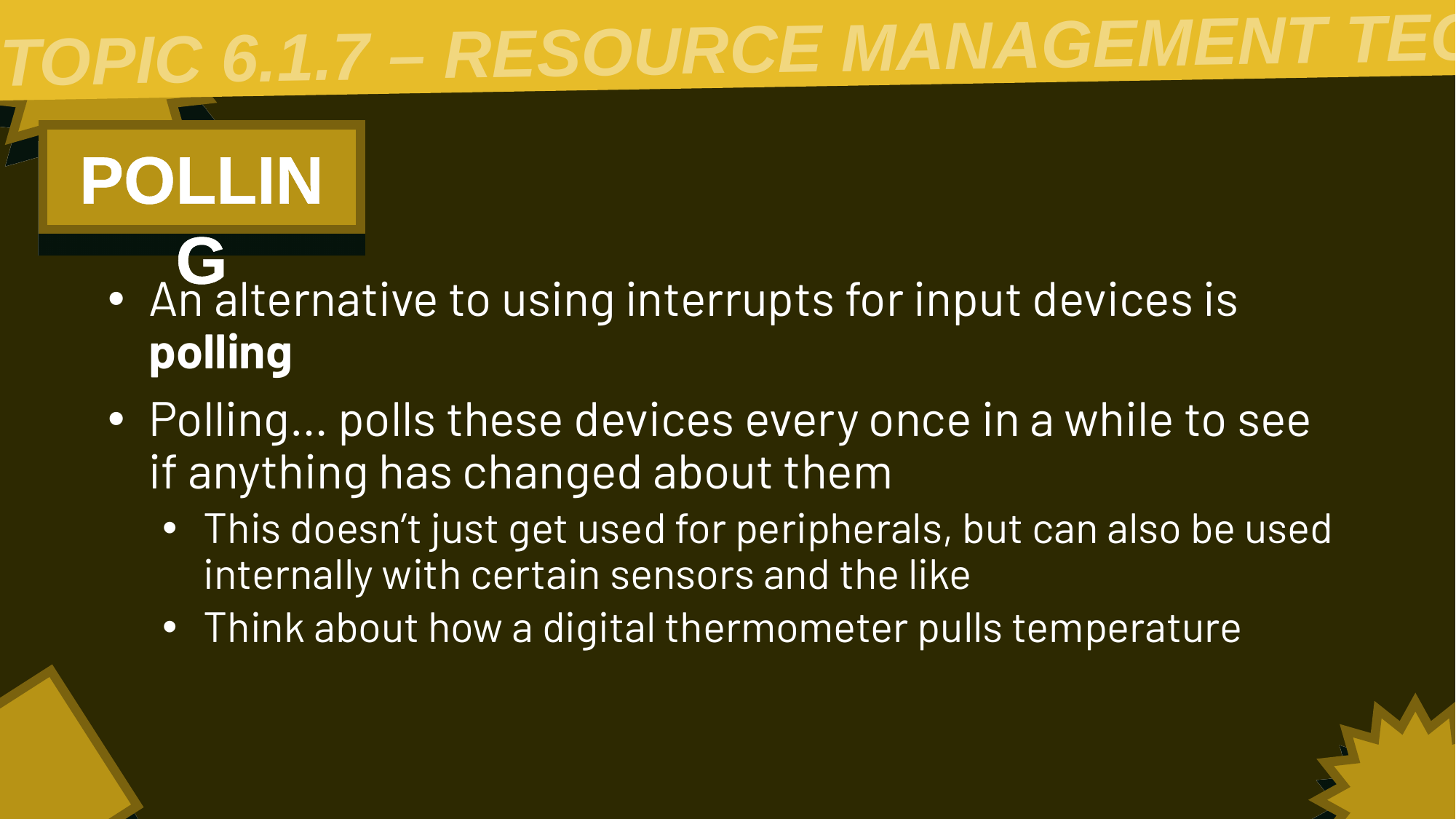

TOPIC 6.1.7 – RESOURCE MANAGEMENT TECH

POLLING
An alternative to using interrupts for input devices is polling
Polling… polls these devices every once in a while to see if anything has changed about them
This doesn’t just get used for peripherals, but can also be used internally with certain sensors and the like
Think about how a digital thermometer pulls temperature